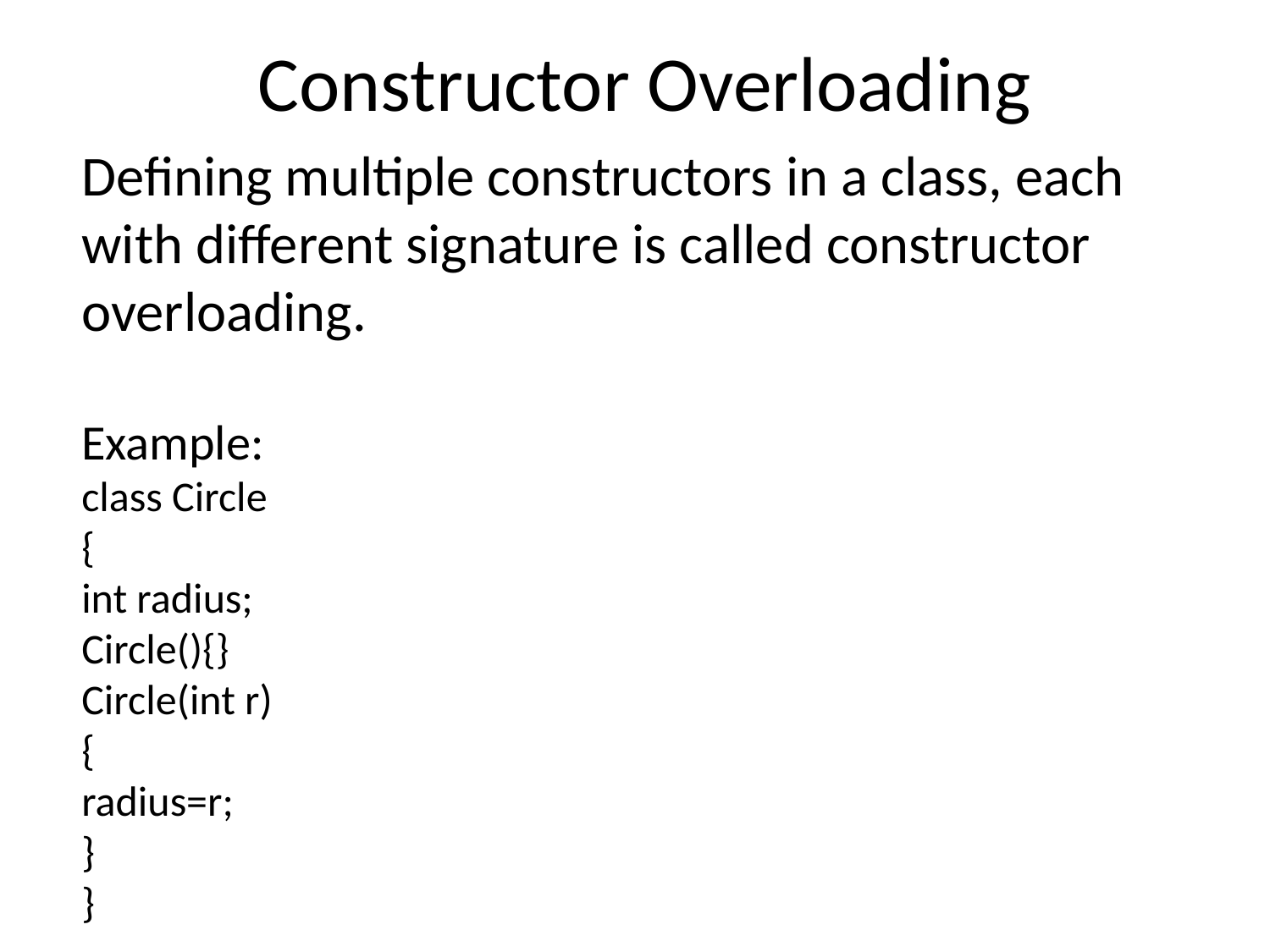

# Constructor Overloading
Defining multiple constructors in a class, each with different signature is called constructor overloading.

Example:
class Circle
{
int radius;
Circle(){}
Circle(int r)
{
radius=r;
}
}